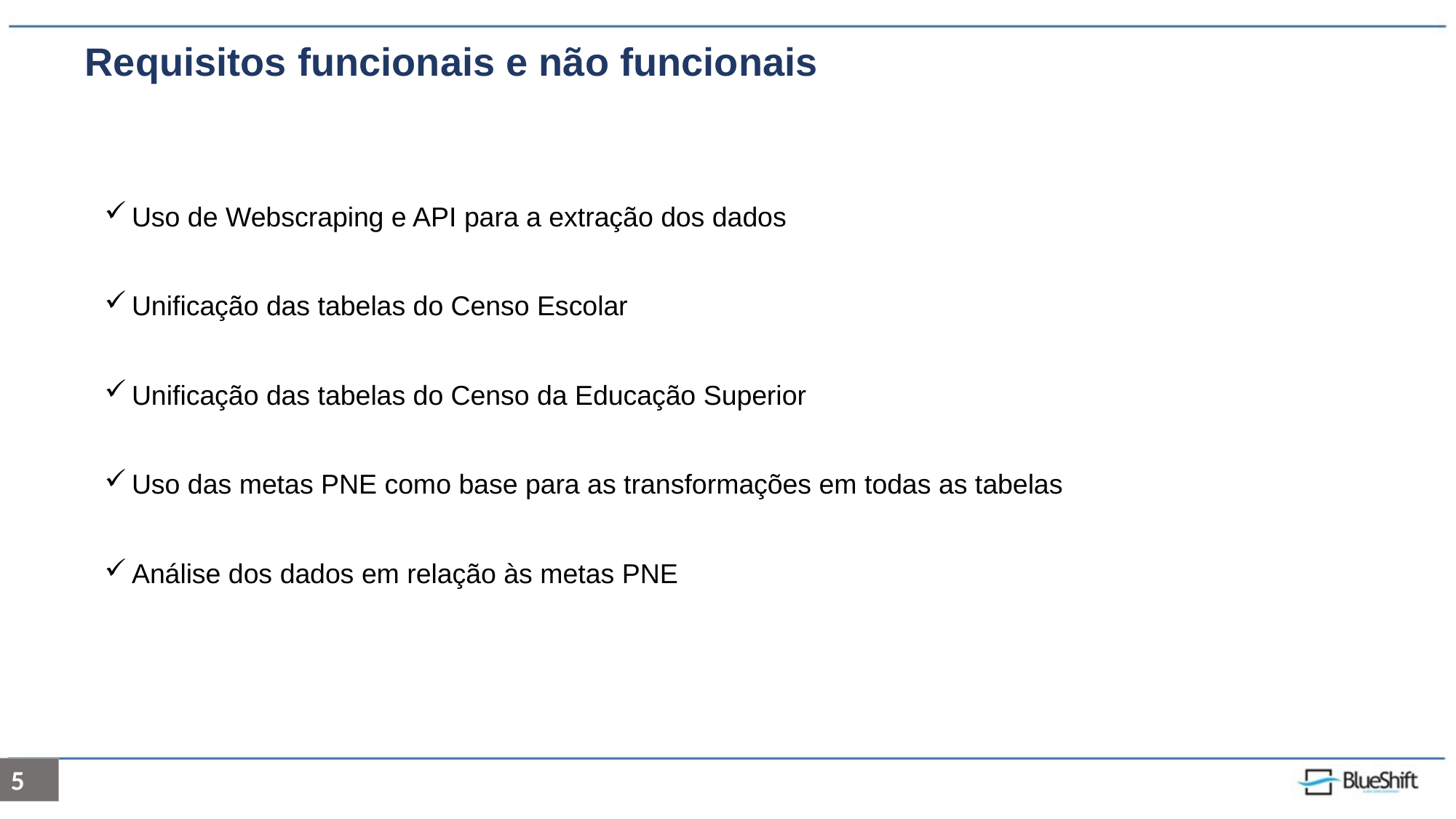

Requisitos funcionais e não funcionais

Uso de Webscraping e API para a extração dos dados

Unificação das tabelas do Censo Escolar

Unificação das tabelas do Censo da Educação Superior

Uso das metas PNE como base para as transformações em todas as tabelas

Análise dos dados em relação às metas PNE

5